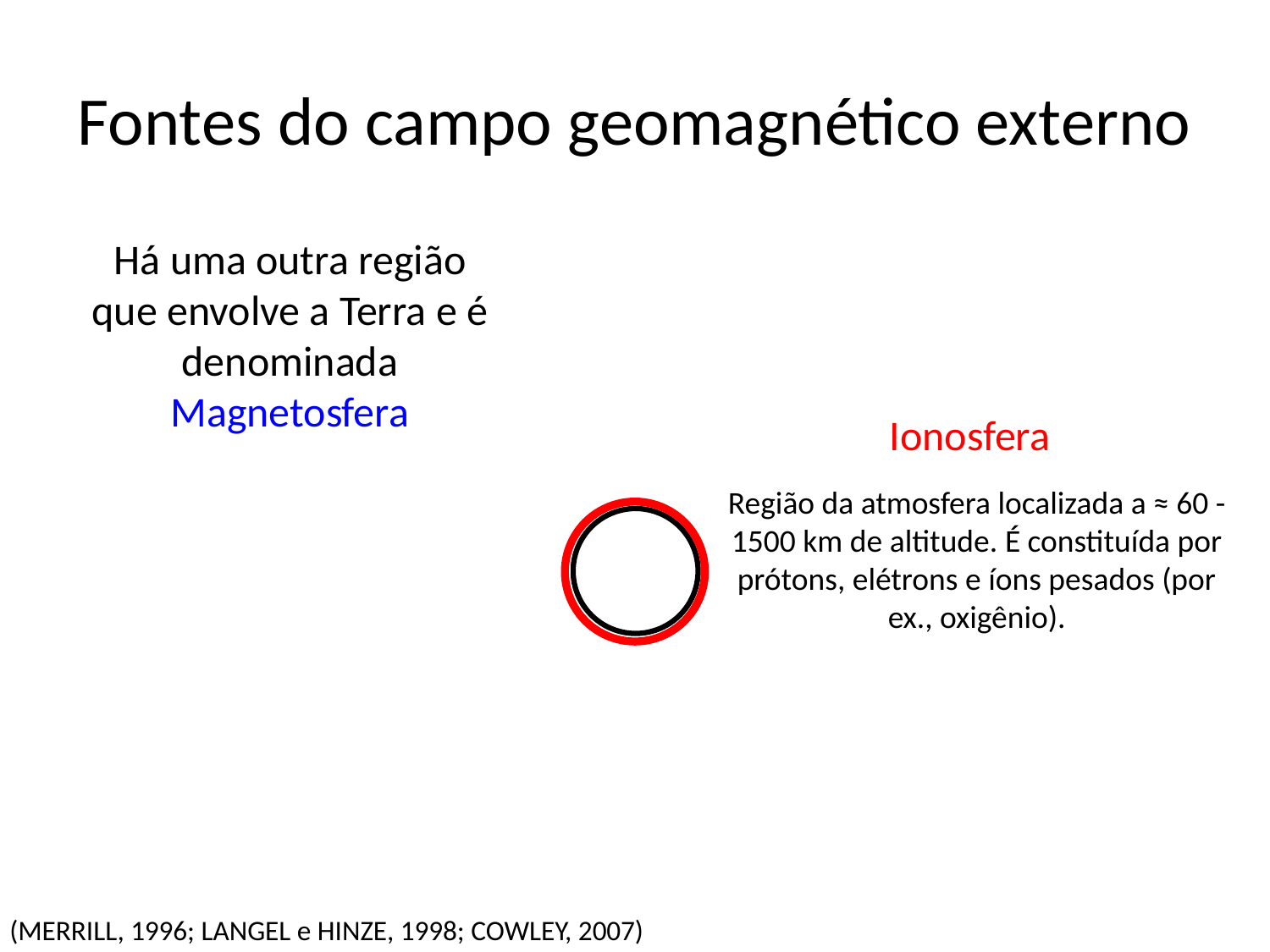

# Fontes do campo geomagnético externo
Há uma outra região que envolve a Terra e é denominada Magnetosfera
Ionosfera
Região da atmosfera localizada a ≈ 60 - 1500 km de altitude. É constituída por prótons, elétrons e íons pesados (por ex., oxigênio).

(MERRILL, 1996; LANGEL e HINZE, 1998; COWLEY, 2007)